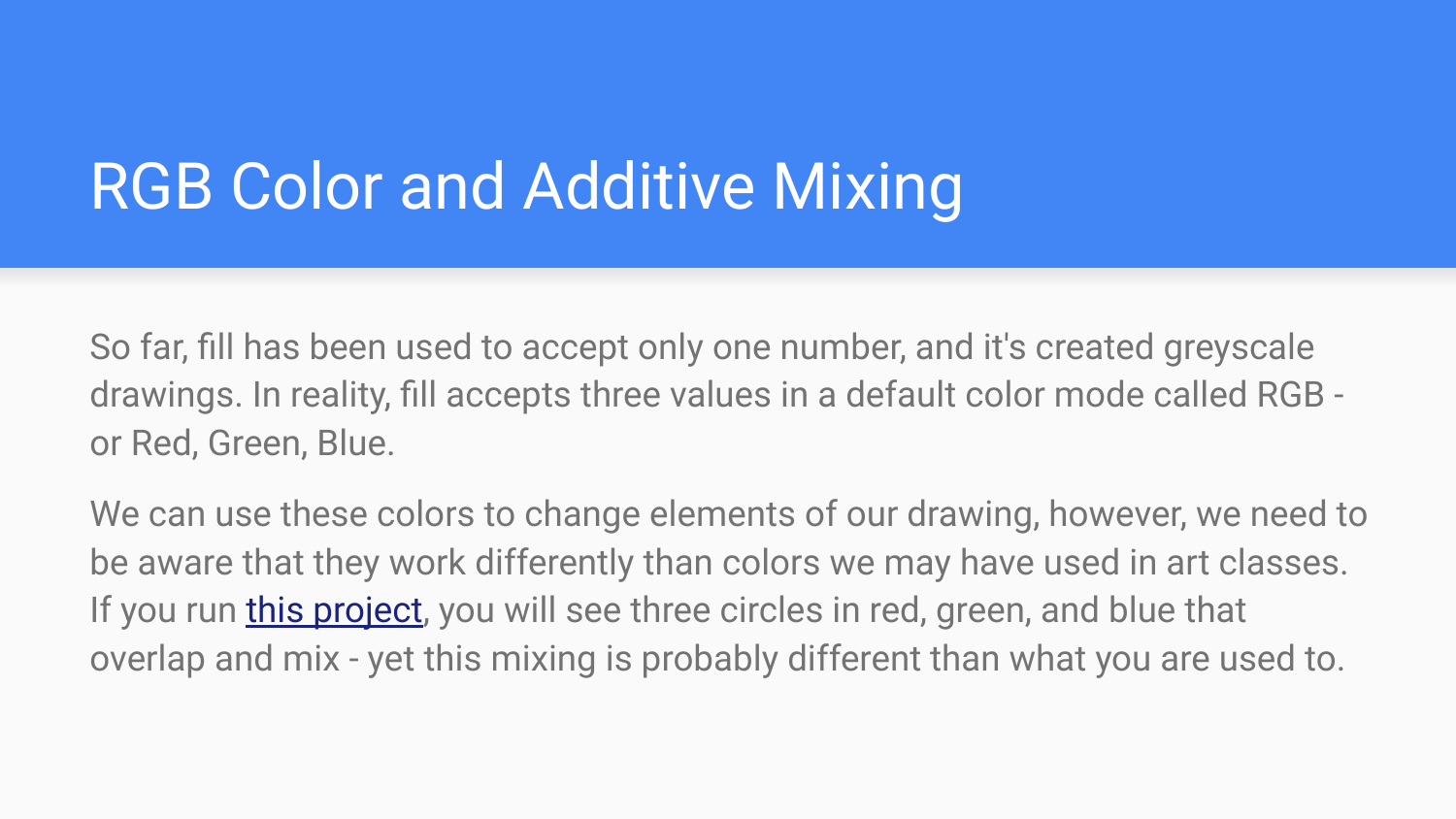

# RGB Color and Additive Mixing
So far, fill has been used to accept only one number, and it's created greyscale drawings. In reality, fill accepts three values in a default color mode called RGB - or Red, Green, Blue.
We can use these colors to change elements of our drawing, however, we need to be aware that they work differently than colors we may have used in art classes. If you run this project, you will see three circles in red, green, and blue that overlap and mix - yet this mixing is probably different than what you are used to.